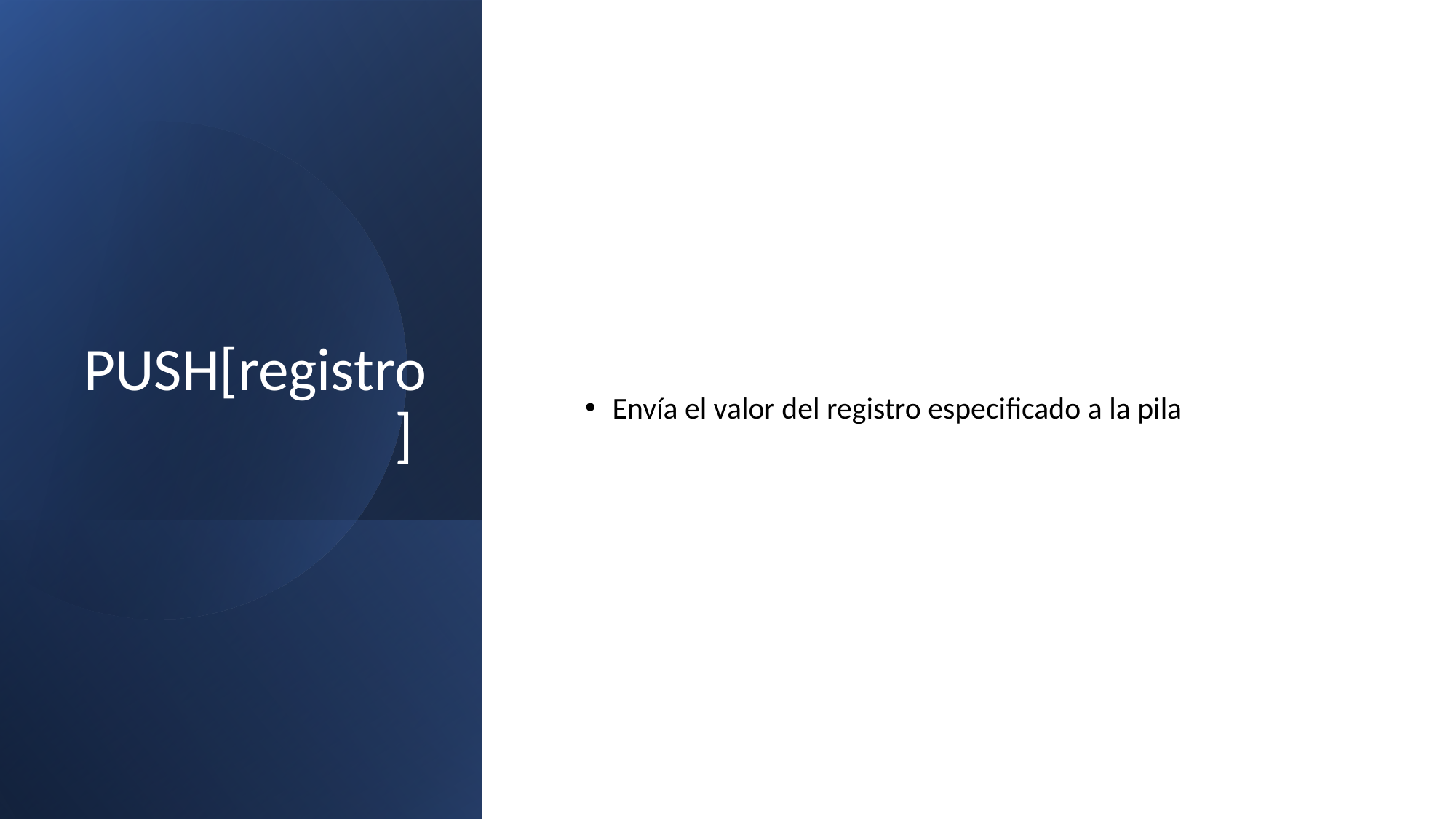

# PUSH[registro]
Envía el valor del registro especificado a la pila